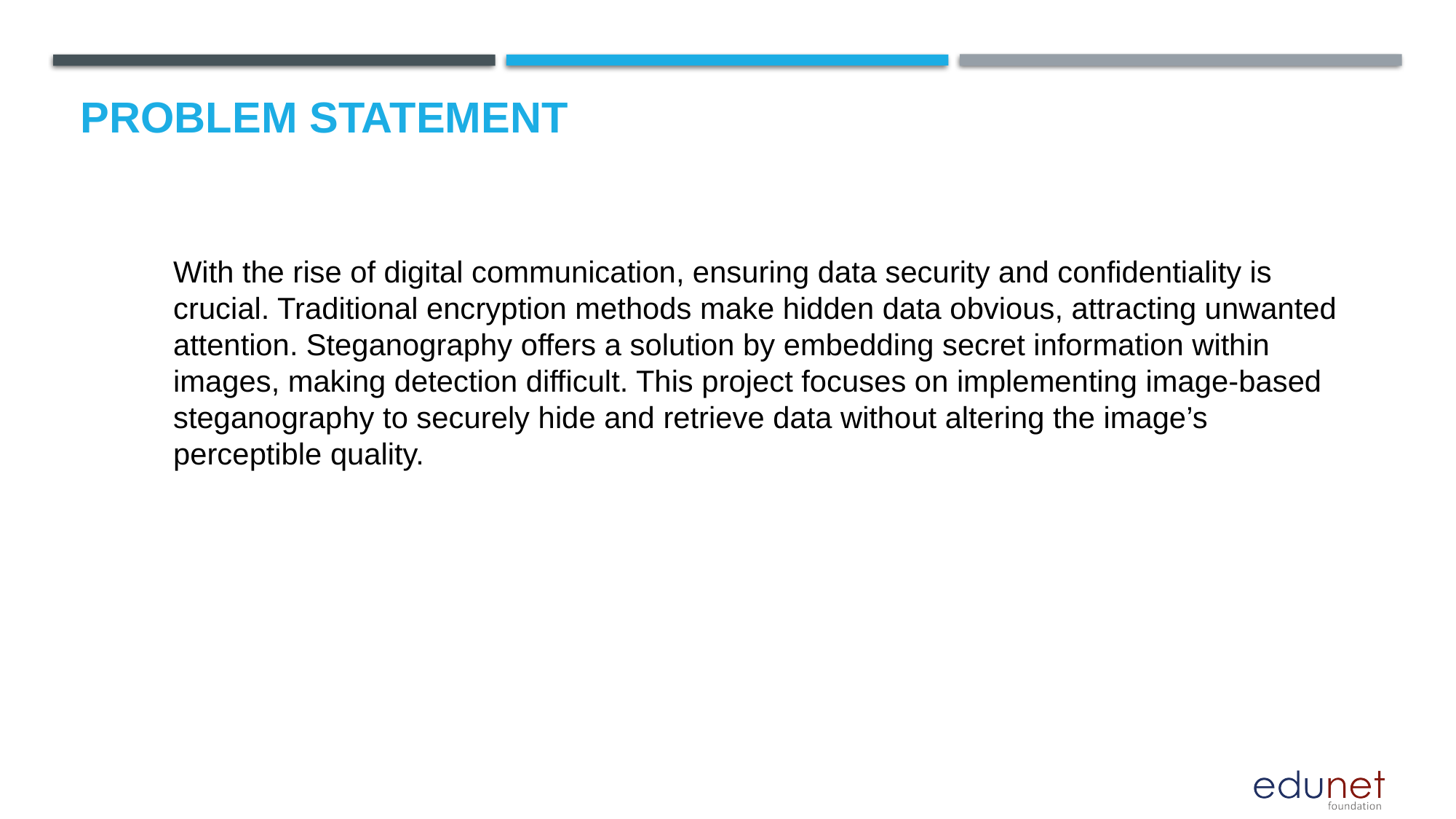

# Problem Statement
With the rise of digital communication, ensuring data security and confidentiality is crucial. Traditional encryption methods make hidden data obvious, attracting unwanted attention. Steganography offers a solution by embedding secret information within images, making detection difficult. This project focuses on implementing image-based steganography to securely hide and retrieve data without altering the image’s perceptible quality.